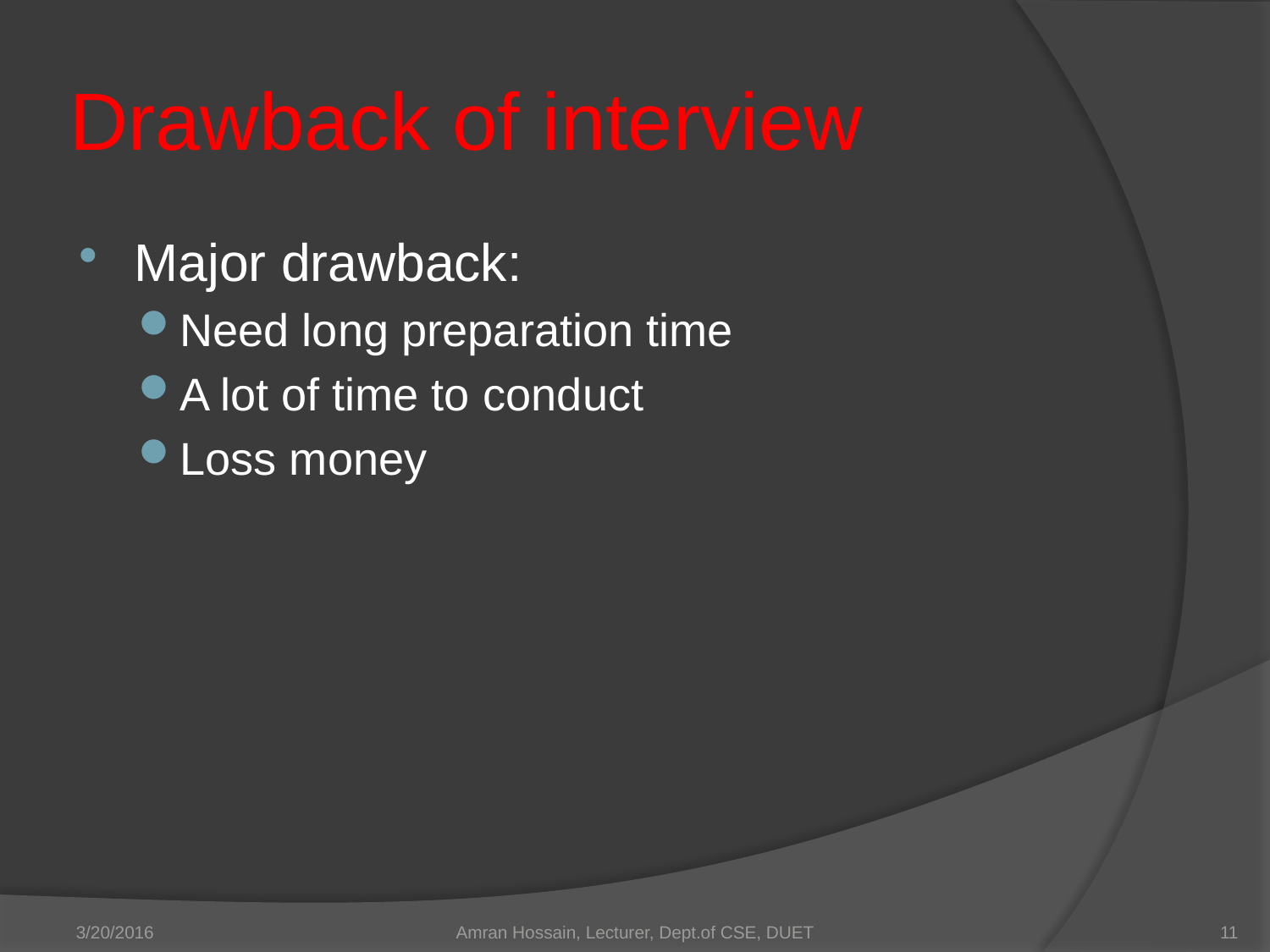

# Drawback of interview
Major drawback:
Need long preparation time
A lot of time to conduct
Loss money
3/20/2016
Amran Hossain, Lecturer, Dept.of CSE, DUET
11